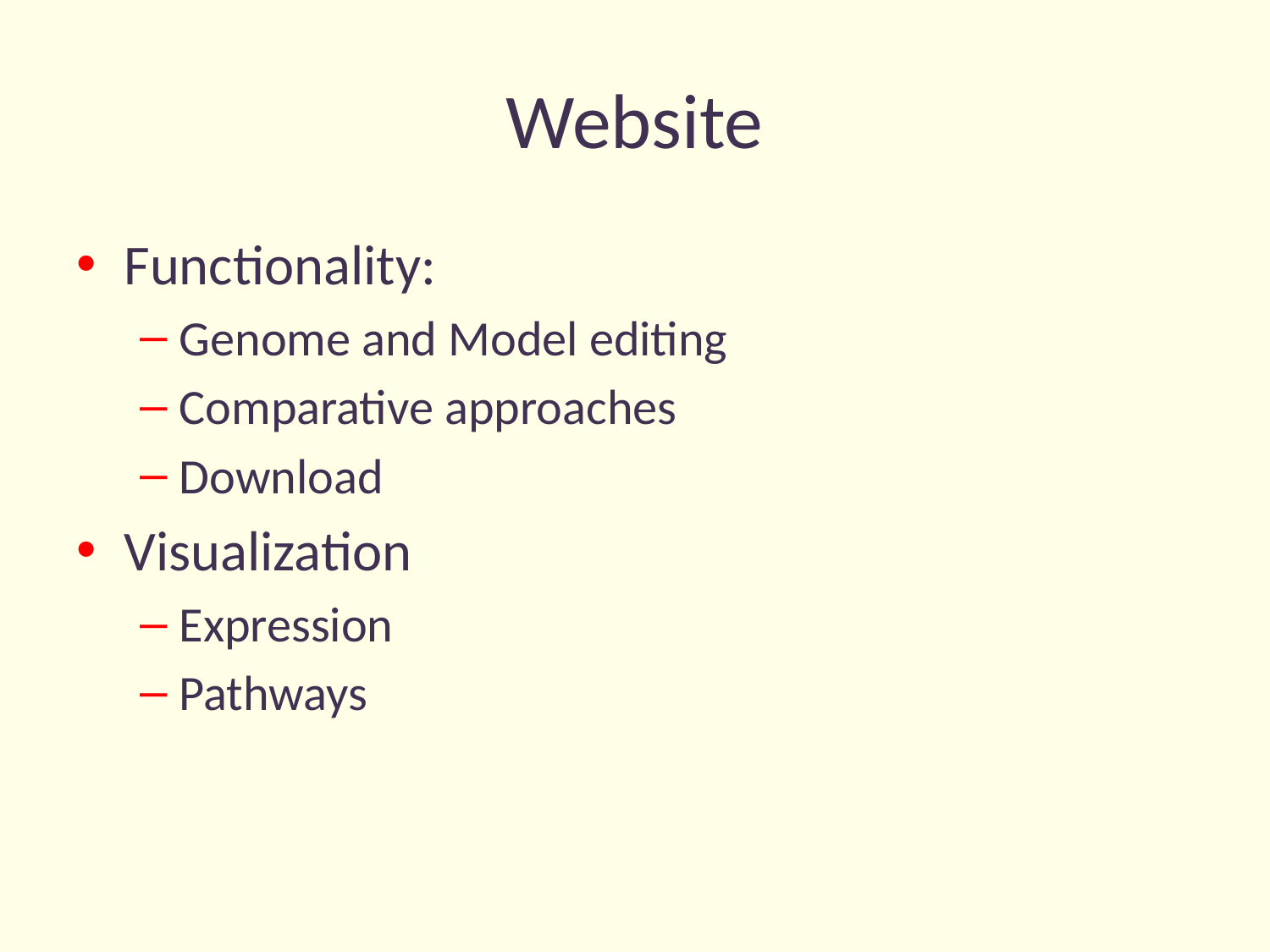

# Website
Functionality:
Genome and Model editing
Comparative approaches
Download
Visualization
Expression
Pathways